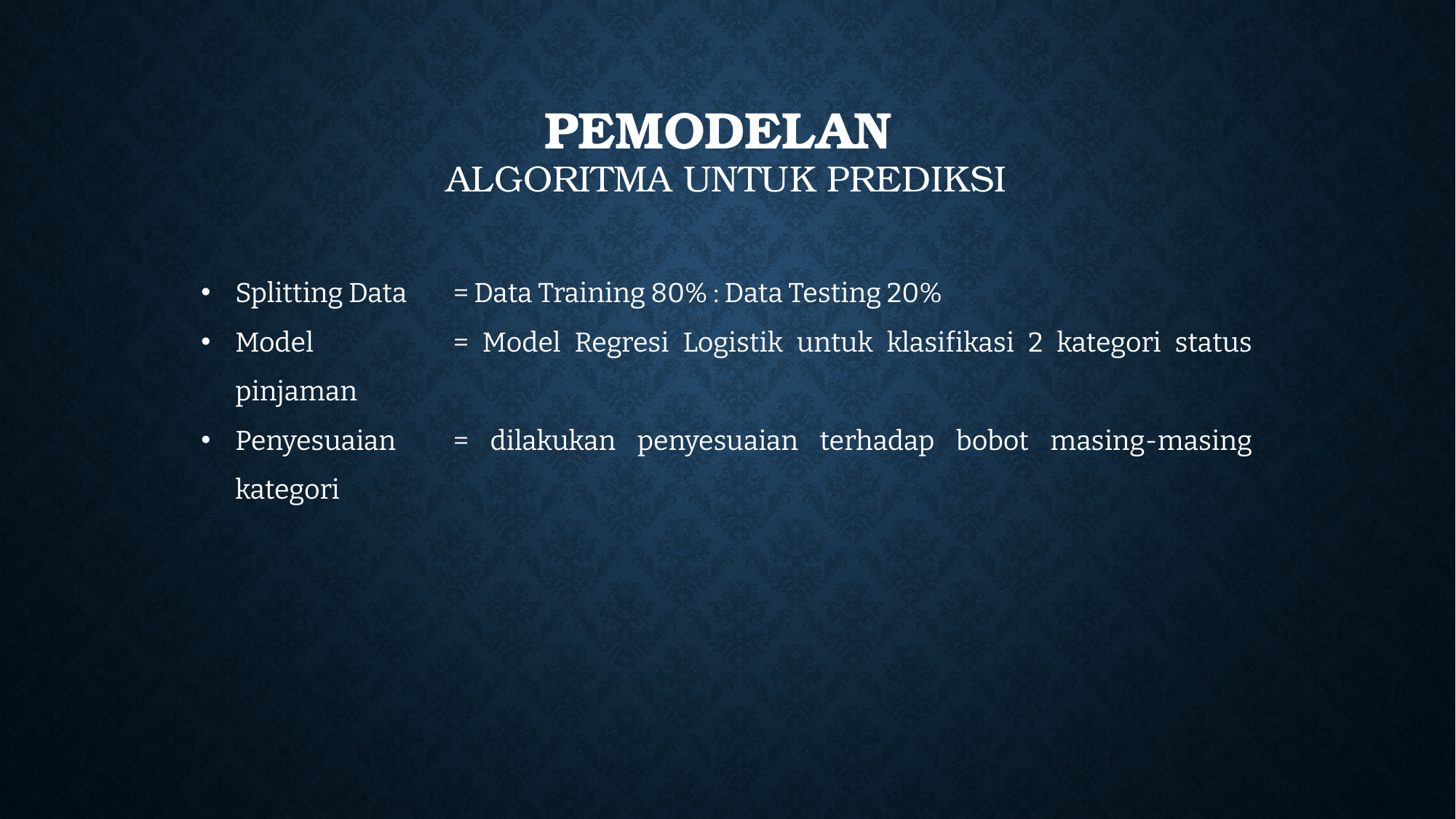

# Pemodelan algoritma untuk prediksi
Splitting Data	= Data Training 80% : Data Testing 20%
Model		= Model Regresi Logistik untuk klasifikasi 2 kategori status pinjaman
Penyesuaian	= dilakukan penyesuaian terhadap bobot masing-masing kategori